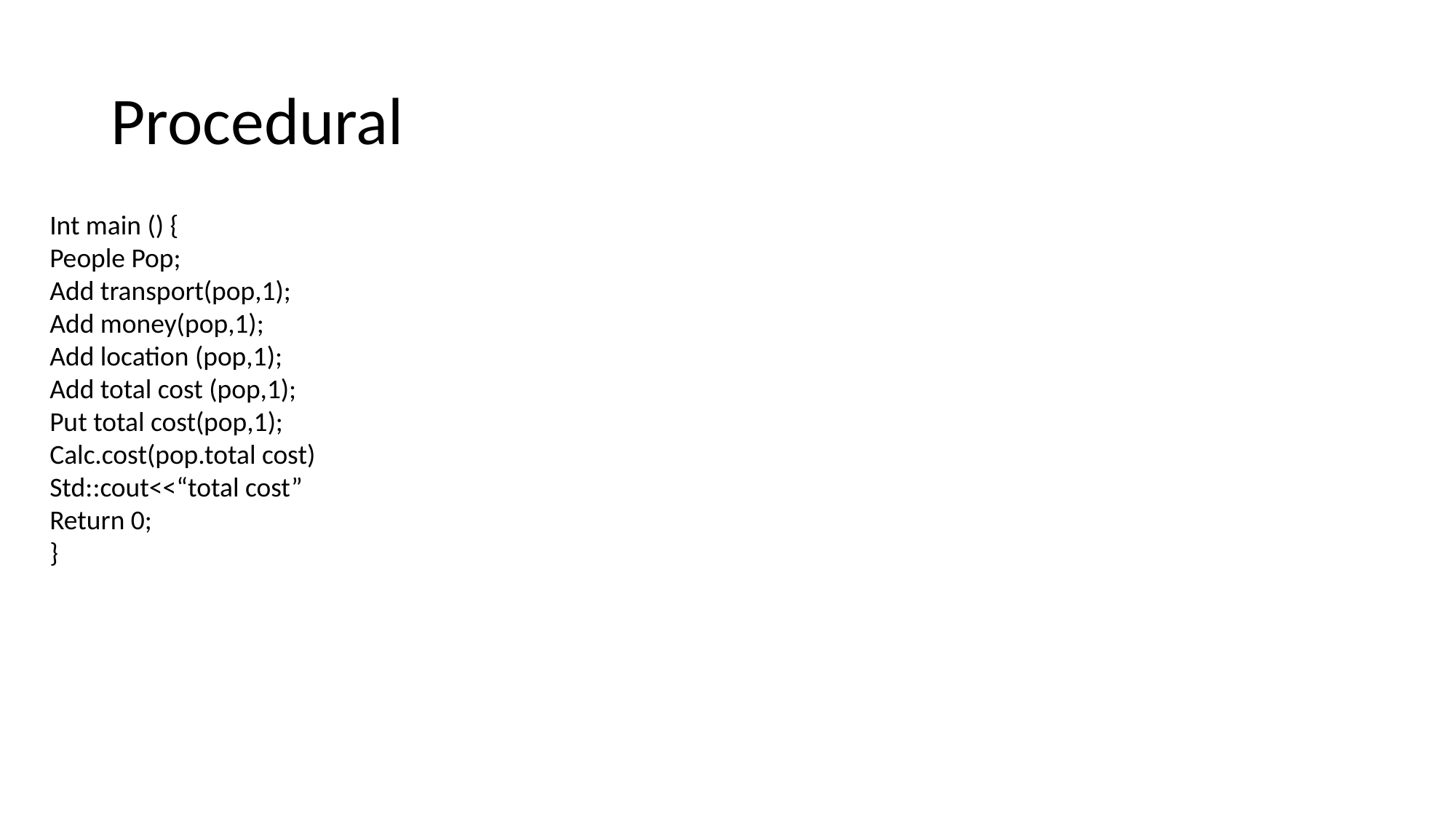

# Procedural
Int main () {
People Pop;
Add transport(pop,1);
Add money(pop,1);
Add location (pop,1);
Add total cost (pop,1);
Put total cost(pop,1);
Calc.cost(pop.total cost)
Std::cout<<“total cost”
Return 0;
}